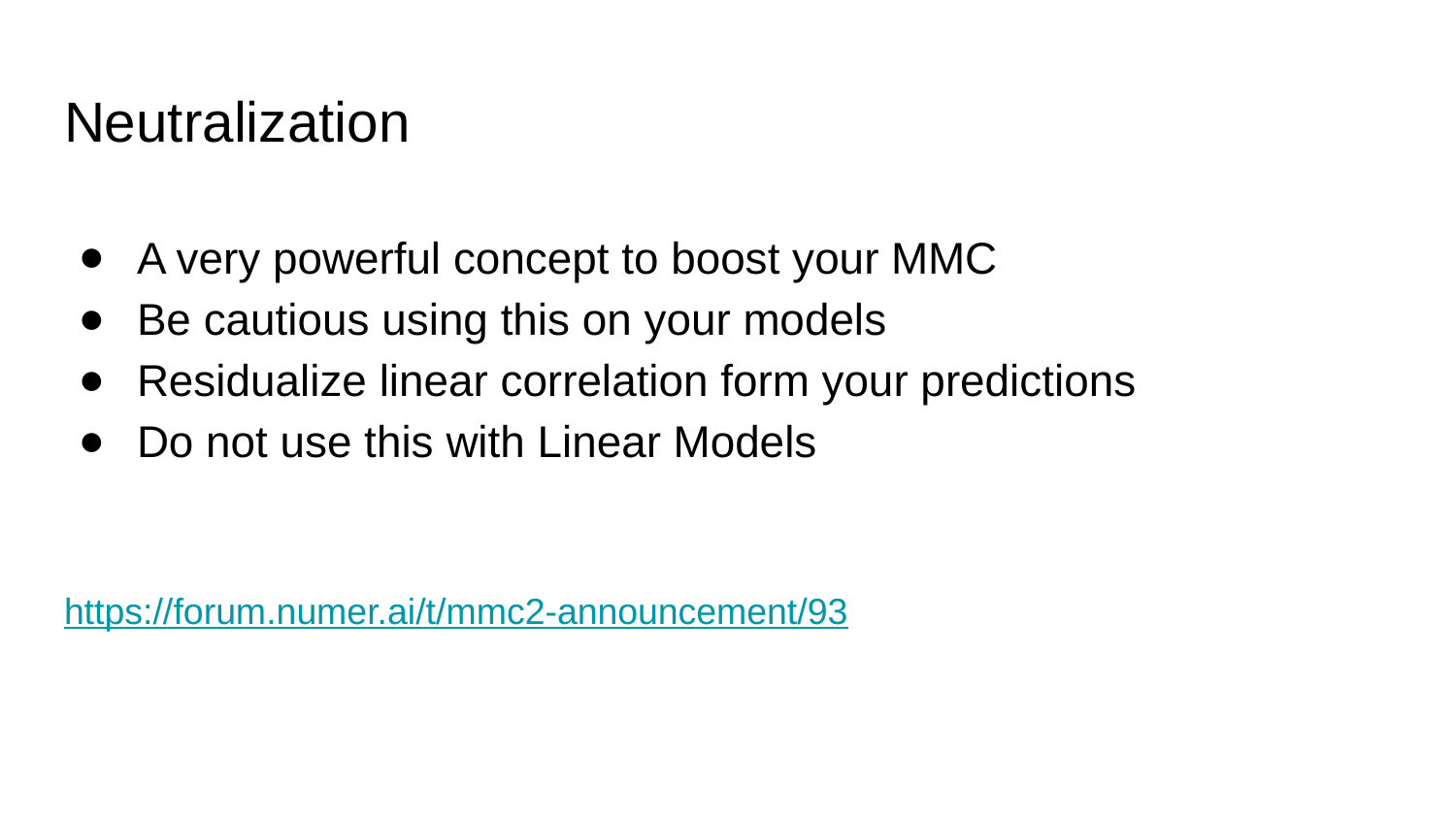

# Neutralization
A very powerful concept to boost your MMC
Be cautious using this on your models
Residualize linear correlation form your predictions
Do not use this with Linear Models

https://forum.numer.ai/t/mmc2-announcement/93